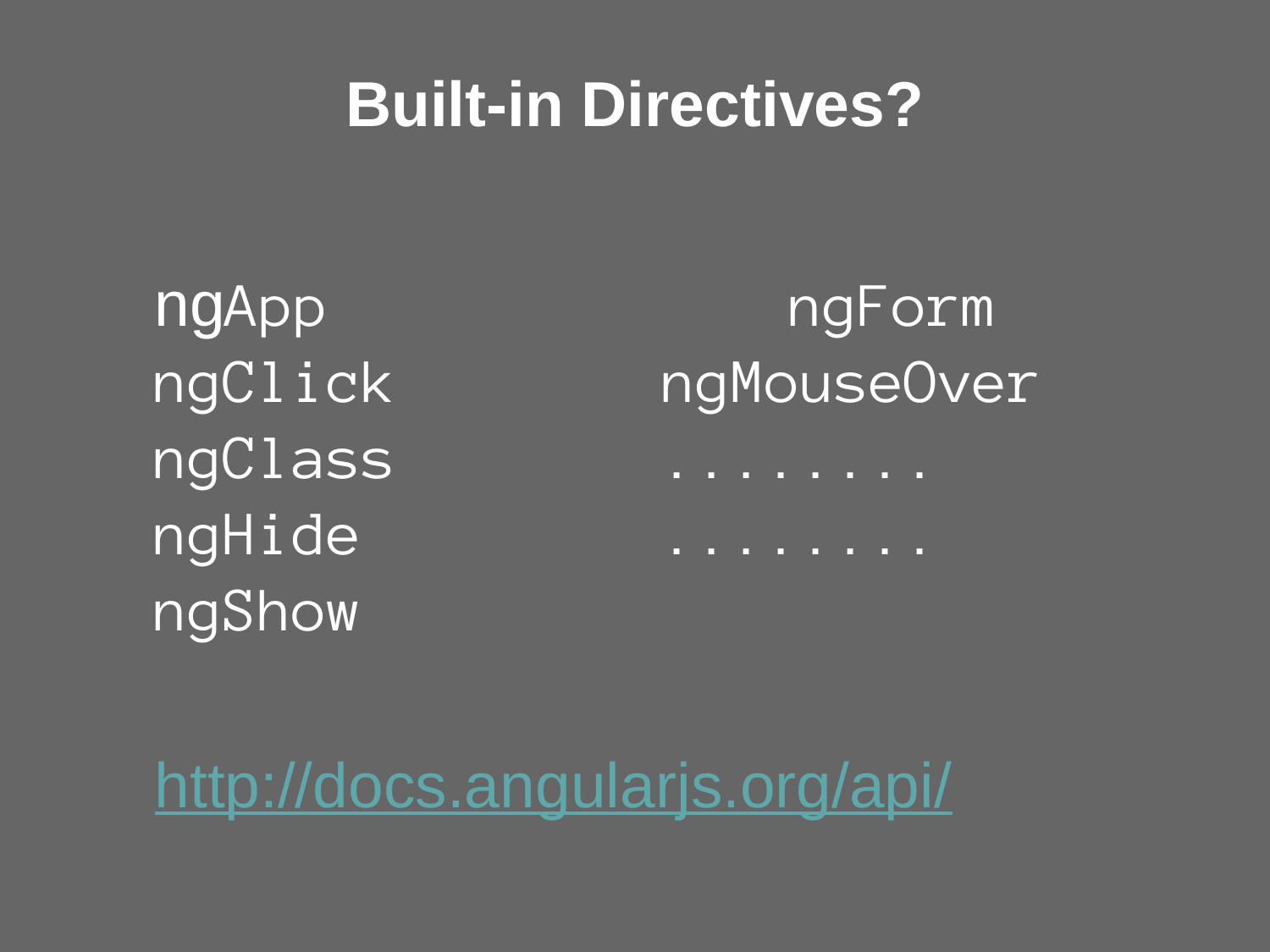

# Built-in Directives?
ngApp				ngForm
ngClick			ngMouseOver
ngClass			........
ngHide			........
ngShow

http://docs.angularjs.org/api/